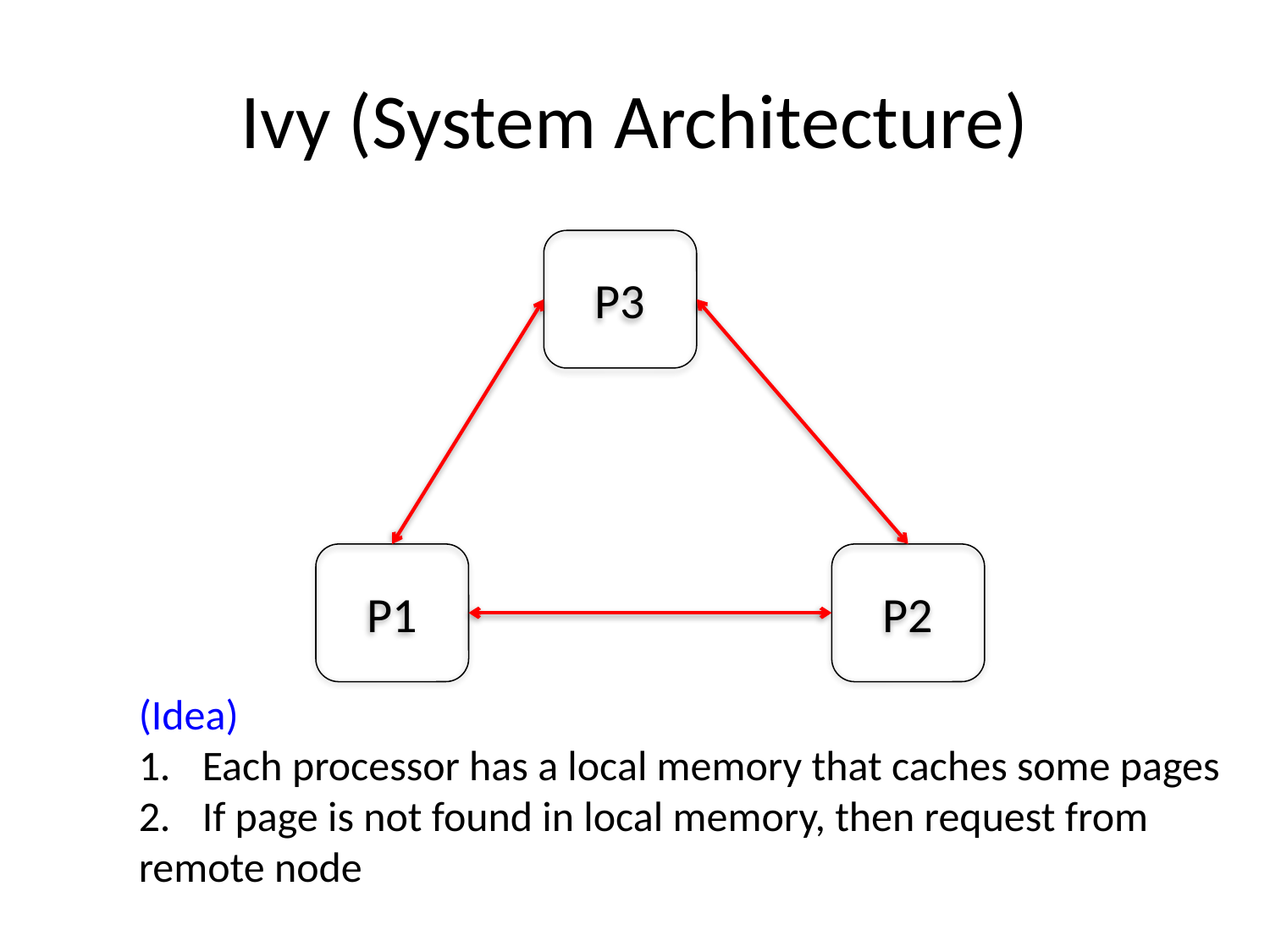

# Ivy (System Architecture)
P3
P1
P2
(Idea)
Each processor has a local memory that caches some pages
If page is not found in local memory, then request from
remote node